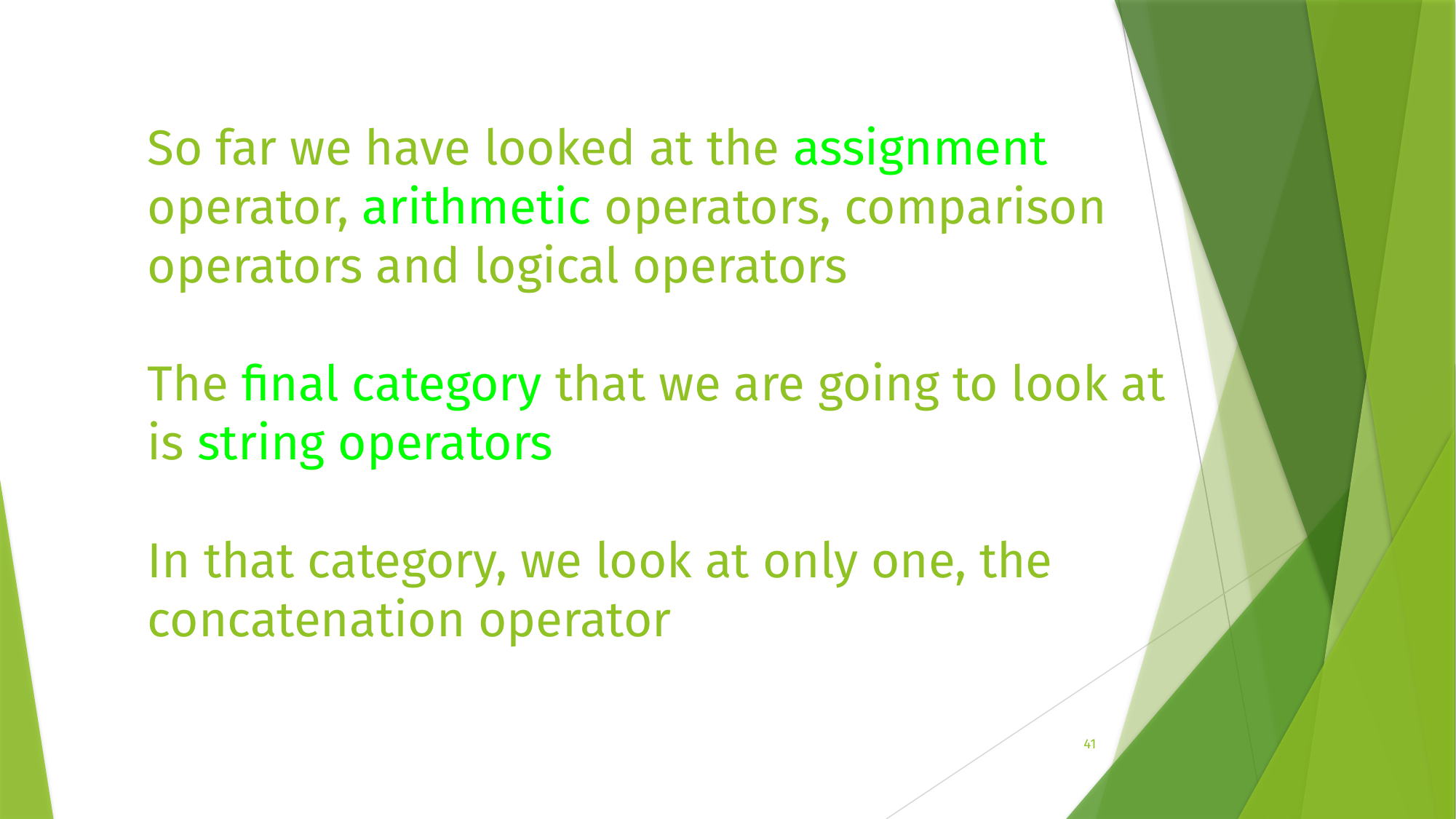

# So far we have looked at the assignment operator, arithmetic operators, comparison operators and logical operators The final category that we are going to look at is string operators In that category, we look at only one, the concatenation operator
41